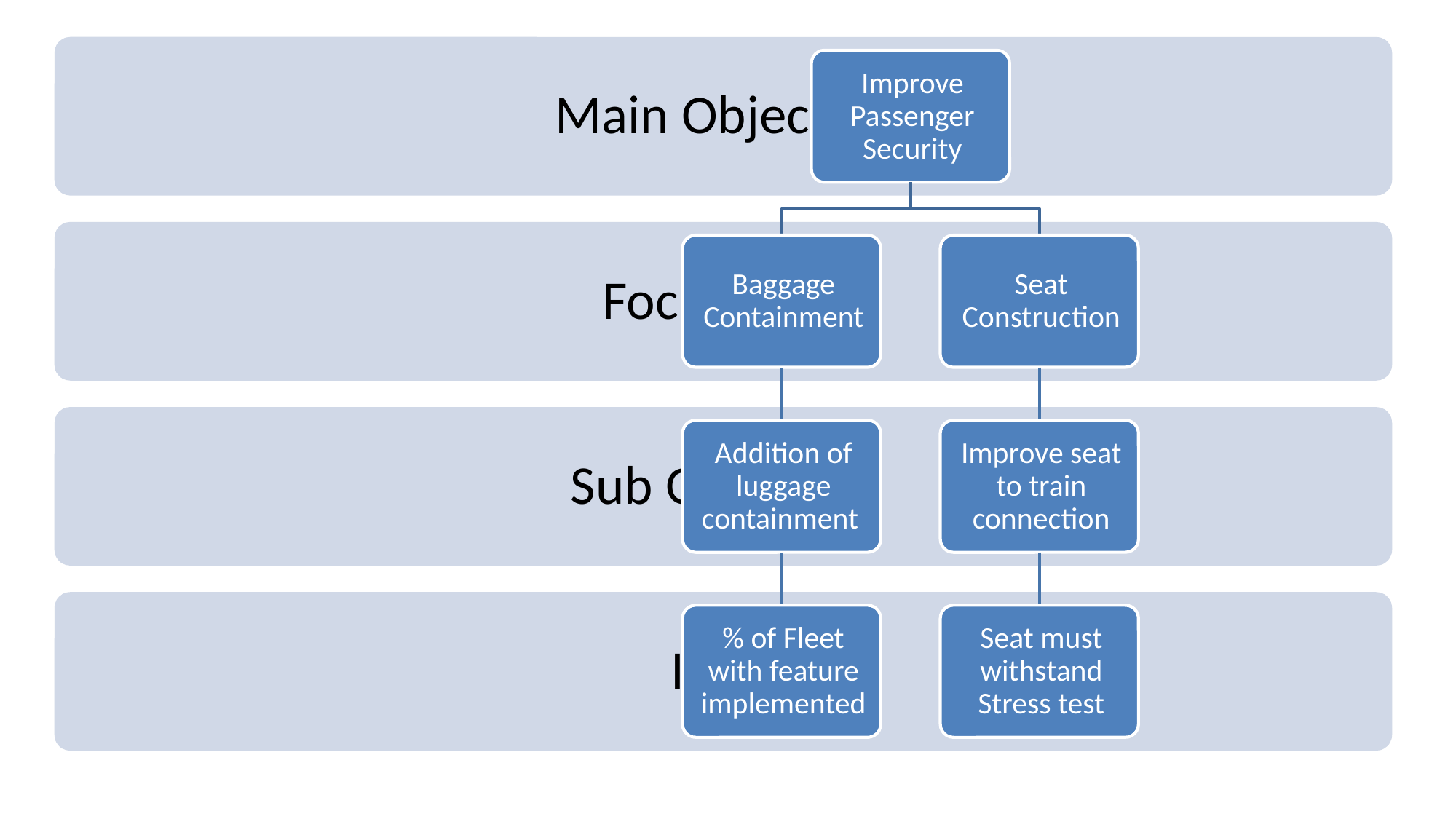

I.o.P.
Sub Objective
Focus Area
Main Objective
Improve Passenger Security
Baggage Containment
Addition of luggage containment
% of Fleet with feature implemented
Seat Construction
Improve seat to train connection
Seat must withstand Stress test